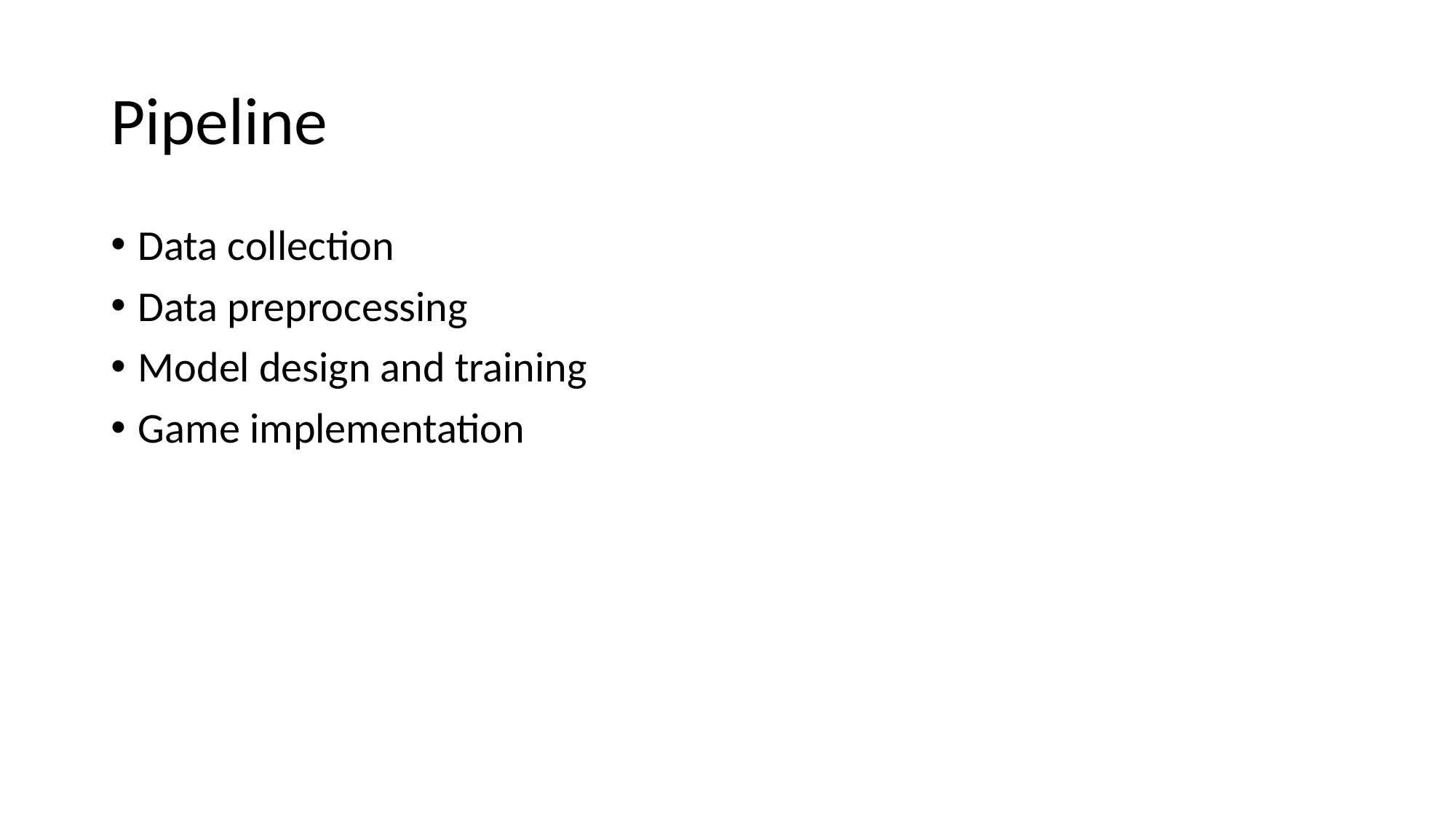

# Pipeline
Data collection
Data preprocessing
Model design and training
Game implementation